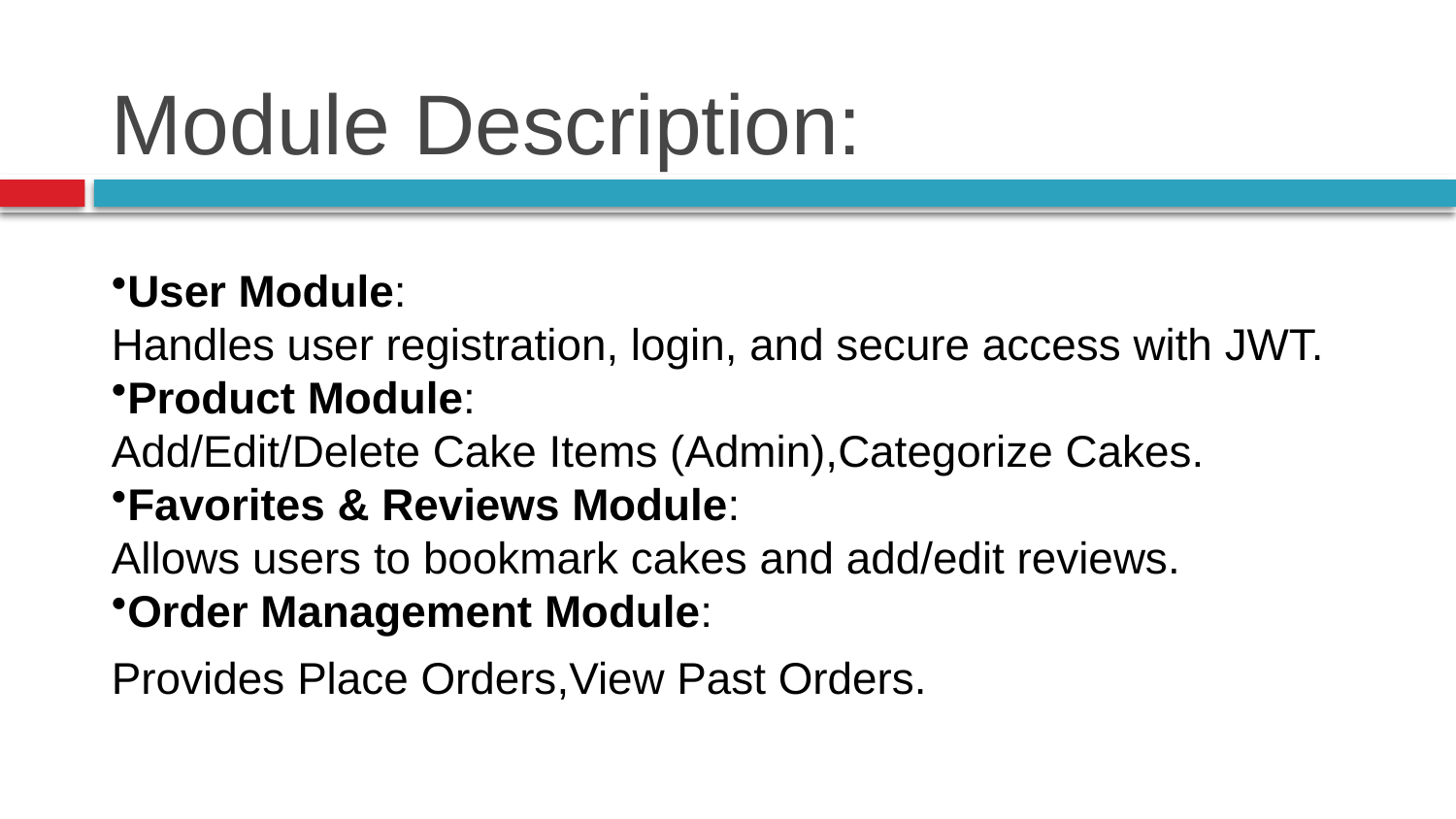

# Module Description:
User Module:
Handles user registration, login, and secure access with JWT.
Product Module:
Add/Edit/Delete Cake Items (Admin),Categorize Cakes.
Favorites & Reviews Module:
Allows users to bookmark cakes and add/edit reviews.
Order Management Module:
Provides Place Orders,View Past Orders.